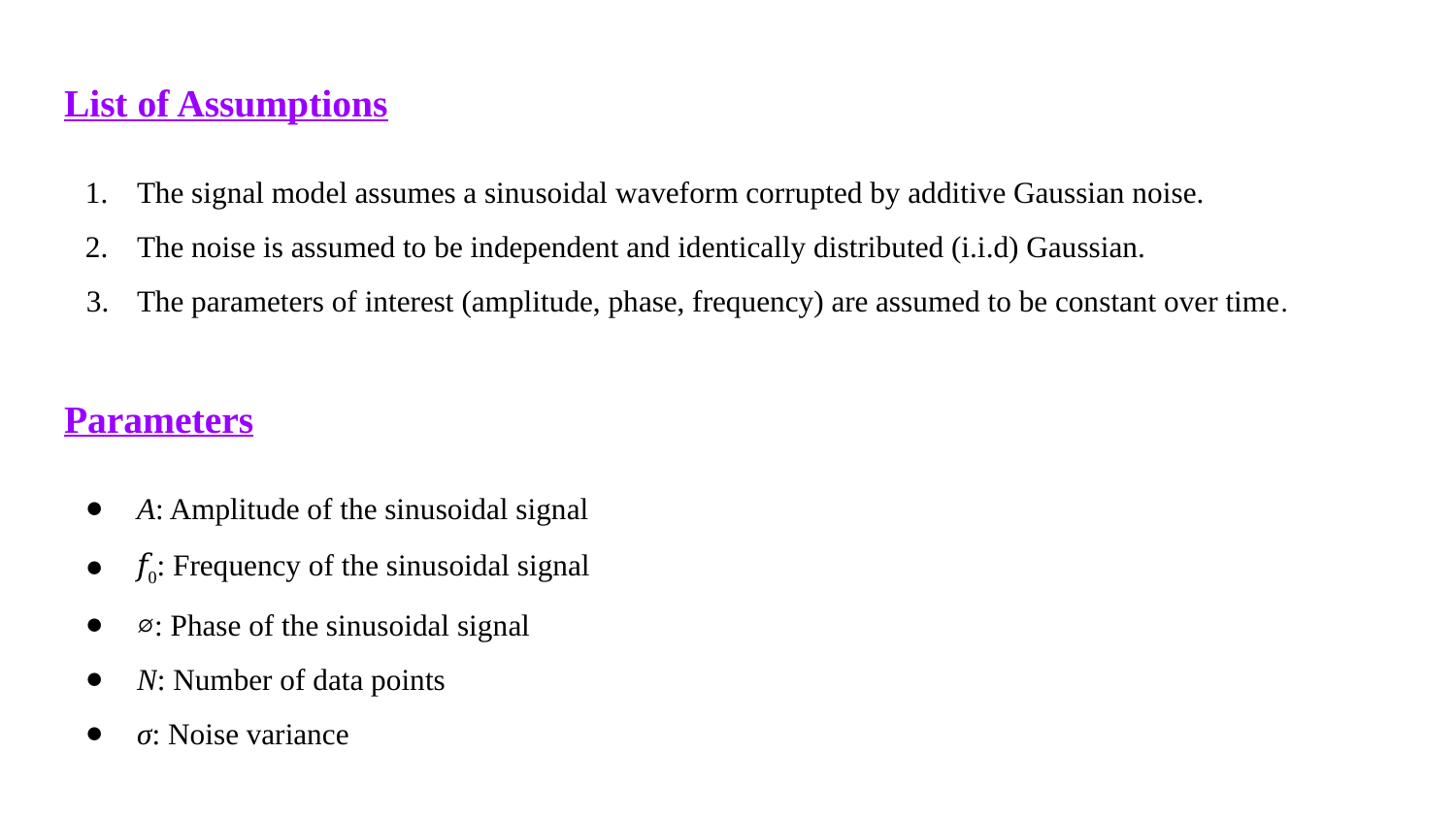

List of Assumptions
The signal model assumes a sinusoidal waveform corrupted by additive Gaussian noise.
The noise is assumed to be independent and identically distributed (i.i.d) Gaussian.
The parameters of interest (amplitude, phase, frequency) are assumed to be constant over time.

Parameters
A: Amplitude of the sinusoidal signal
𝑓0: Frequency of the sinusoidal signal
∅: Phase of the sinusoidal signal
N: Number of data points
σ: Noise variance